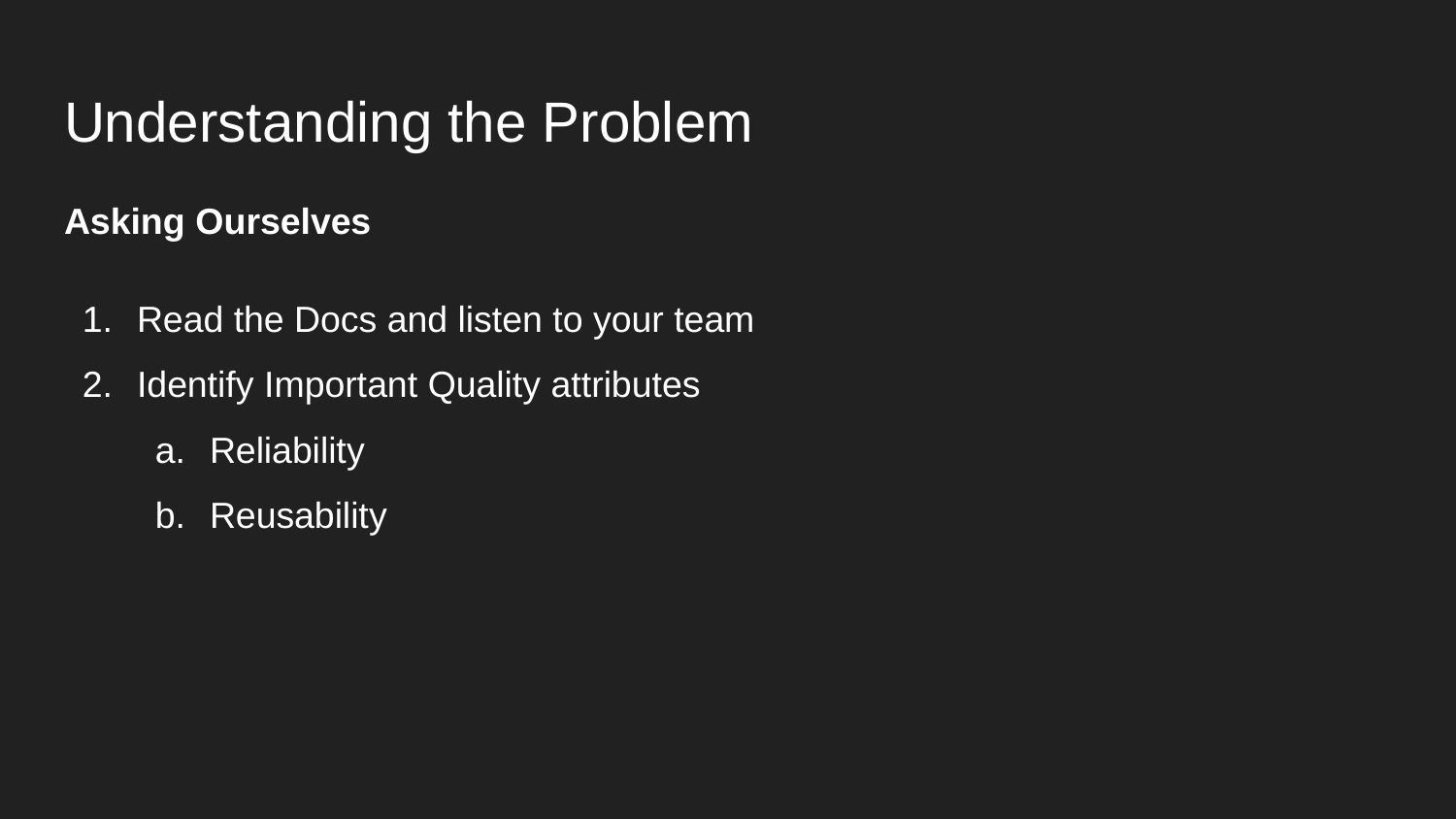

# Understanding the Problem
Asking Ourselves
Read the Docs and listen to your team
Identify Important Quality attributes
Reliability
Reusability